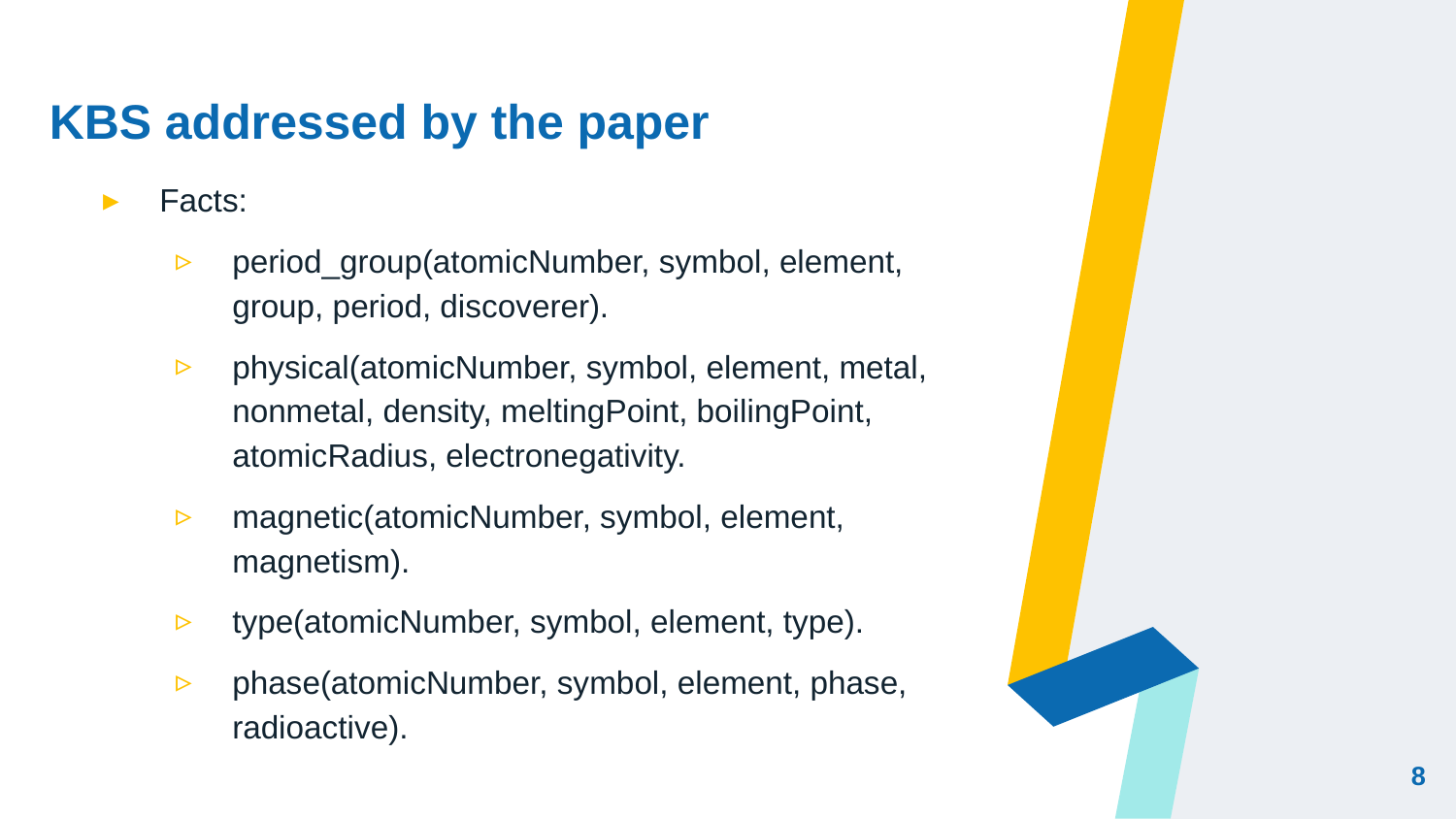

# KBS addressed by the paper
Facts:
period_group(atomicNumber, symbol, element, group, period, discoverer).
physical(atomicNumber, symbol, element, metal, nonmetal, density, meltingPoint, boilingPoint, atomicRadius, electronegativity.
magnetic(atomicNumber, symbol, element, magnetism).
type(atomicNumber, symbol, element, type).
phase(atomicNumber, symbol, element, phase, radioactive).
8